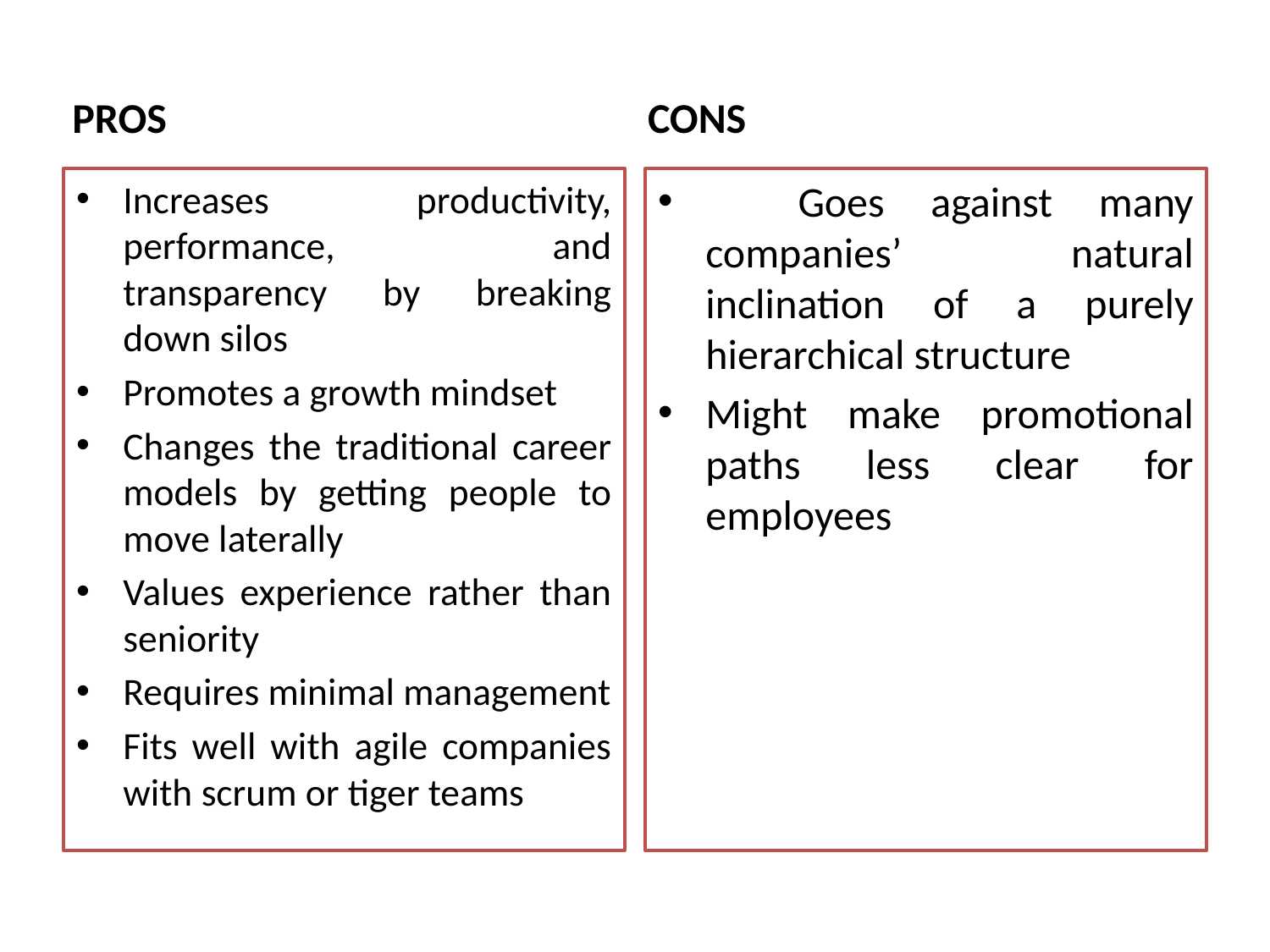

PROS
CONS
Increases productivity, performance, and transparency by breaking down silos
Promotes a growth mindset
Changes the traditional career models by getting people to move laterally
Values experience rather than seniority
Requires minimal management
Fits well with agile companies with scrum or tiger teams

  Goes against many companies’ natural inclination of a purely hierarchical structure
Might make promotional paths less clear for employees